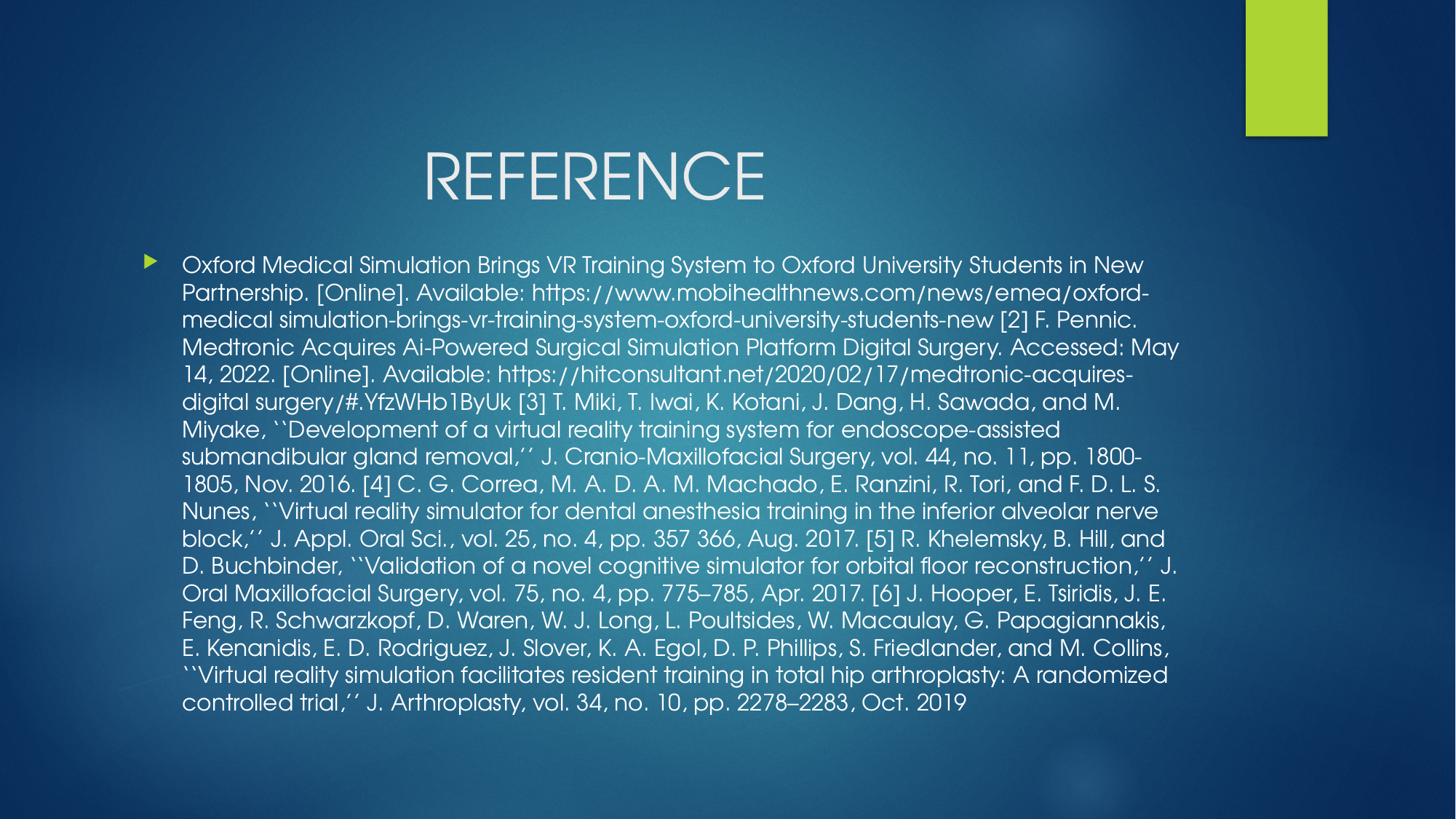

# REFERENCE
Oxford Medical Simulation Brings VR Training System to Oxford University Students in New Partnership. [Online]. Available: https://www.mobihealthnews.com/news/emea/oxford-medical simulation-brings-vr-training-system-oxford-university-students-new [2] F. Pennic. Medtronic Acquires Ai-Powered Surgical Simulation Platform Digital Surgery. Accessed: May 14, 2022. [Online]. Available: https://hitconsultant.net/2020/02/17/medtronic-acquires-digital surgery/#.YfzWHb1ByUk [3] T. Miki, T. Iwai, K. Kotani, J. Dang, H. Sawada, and M. Miyake, ‘‘Development of a virtual reality training system for endoscope-assisted submandibular gland removal,’’ J. Cranio-Maxillofacial Surgery, vol. 44, no. 11, pp. 1800-1805, Nov. 2016. [4] C. G. Correa, M. A. D. A. M. Machado, E. Ranzini, R. Tori, and F. D. L. S. Nunes, ‘‘Virtual reality simulator for dental anesthesia training in the inferior alveolar nerve block,’’ J. Appl. Oral Sci., vol. 25, no. 4, pp. 357 366, Aug. 2017. [5] R. Khelemsky, B. Hill, and D. Buchbinder, ‘‘Validation of a novel cognitive simulator for orbital floor reconstruction,’’ J. Oral Maxillofacial Surgery, vol. 75, no. 4, pp. 775–785, Apr. 2017. [6] J. Hooper, E. Tsiridis, J. E. Feng, R. Schwarzkopf, D. Waren, W. J. Long, L. Poultsides, W. Macaulay, G. Papagiannakis, E. Kenanidis, E. D. Rodriguez, J. Slover, K. A. Egol, D. P. Phillips, S. Friedlander, and M. Collins, ‘‘Virtual reality simulation facilitates resident training in total hip arthroplasty: A randomized controlled trial,’’ J. Arthroplasty, vol. 34, no. 10, pp. 2278–2283, Oct. 2019